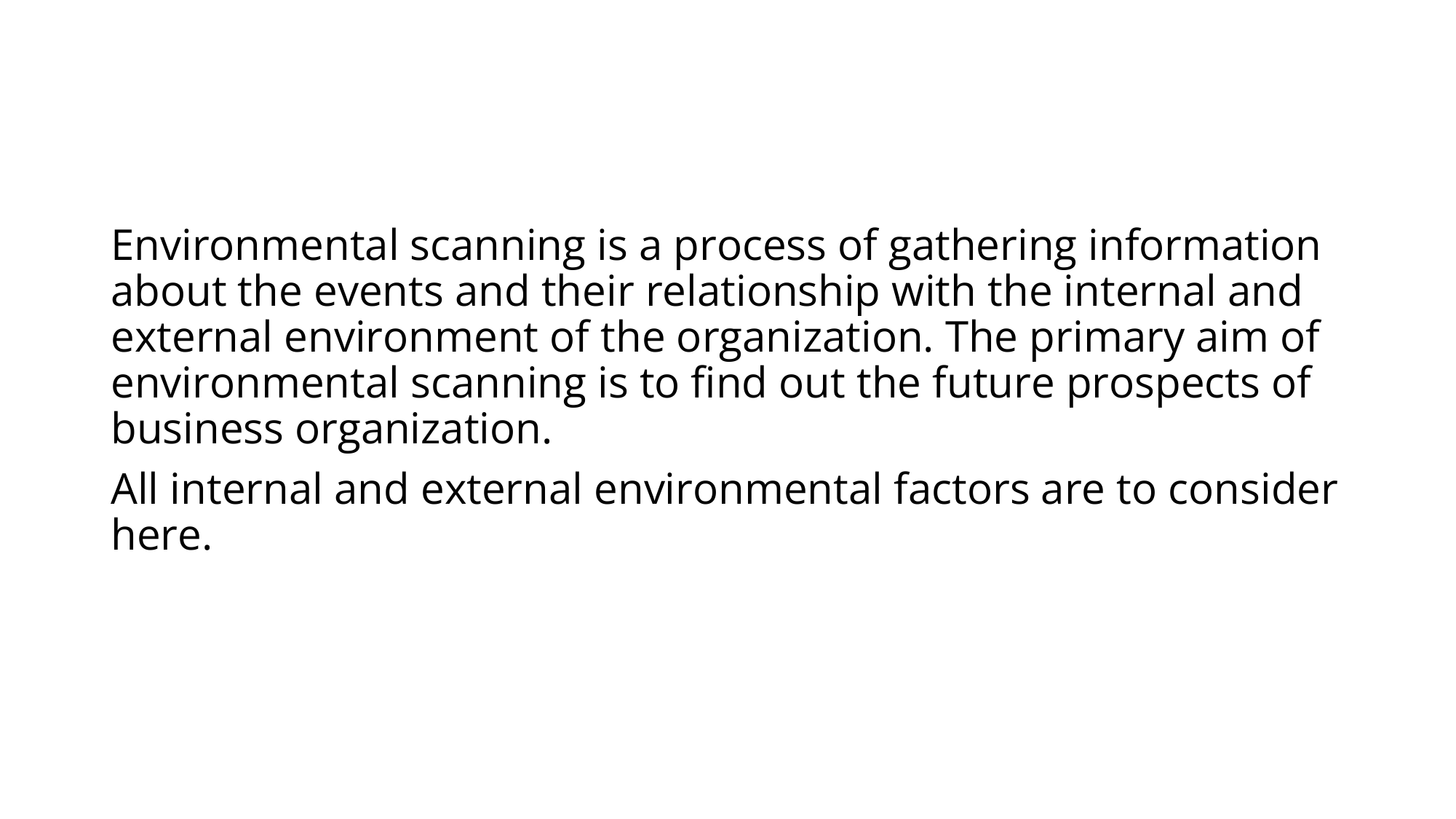

Environmental scanning is a process of gathering information about the events and their relationship with the internal and external environment of the organization. The primary aim of environmental scanning is to find out the future prospects of business organization.
All internal and external environmental factors are to consider here.